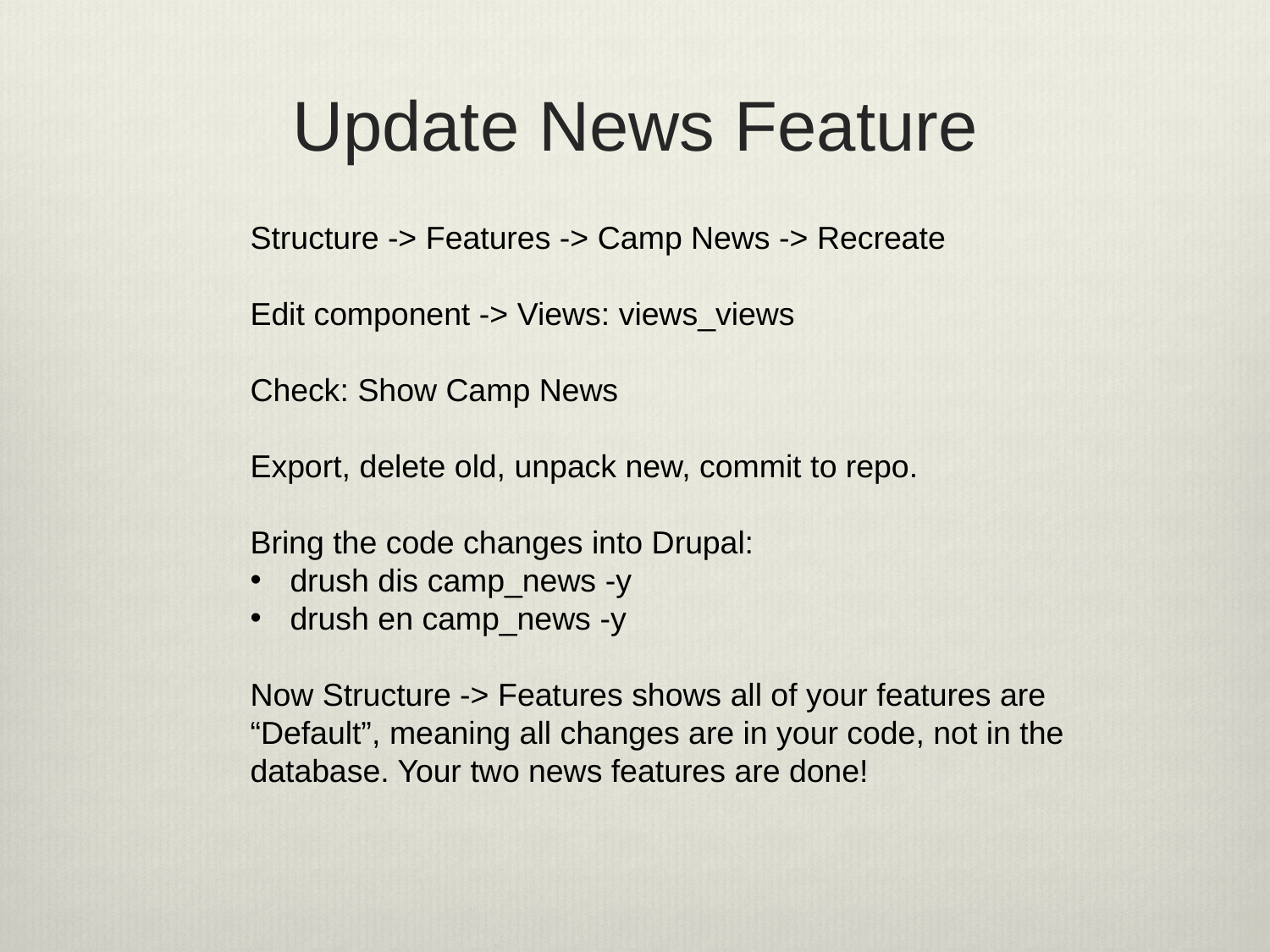

# Update News Feature
Structure -> Features -> Camp News -> Recreate

Edit component -> Views: views_views

Check: Show Camp News

Export, delete old, unpack new, commit to repo.

Bring the code changes into Drupal:
drush dis camp_news -y
drush en camp_news -y

Now Structure -> Features shows all of your features are “Default”, meaning all changes are in your code, not in the database. Your two news features are done!